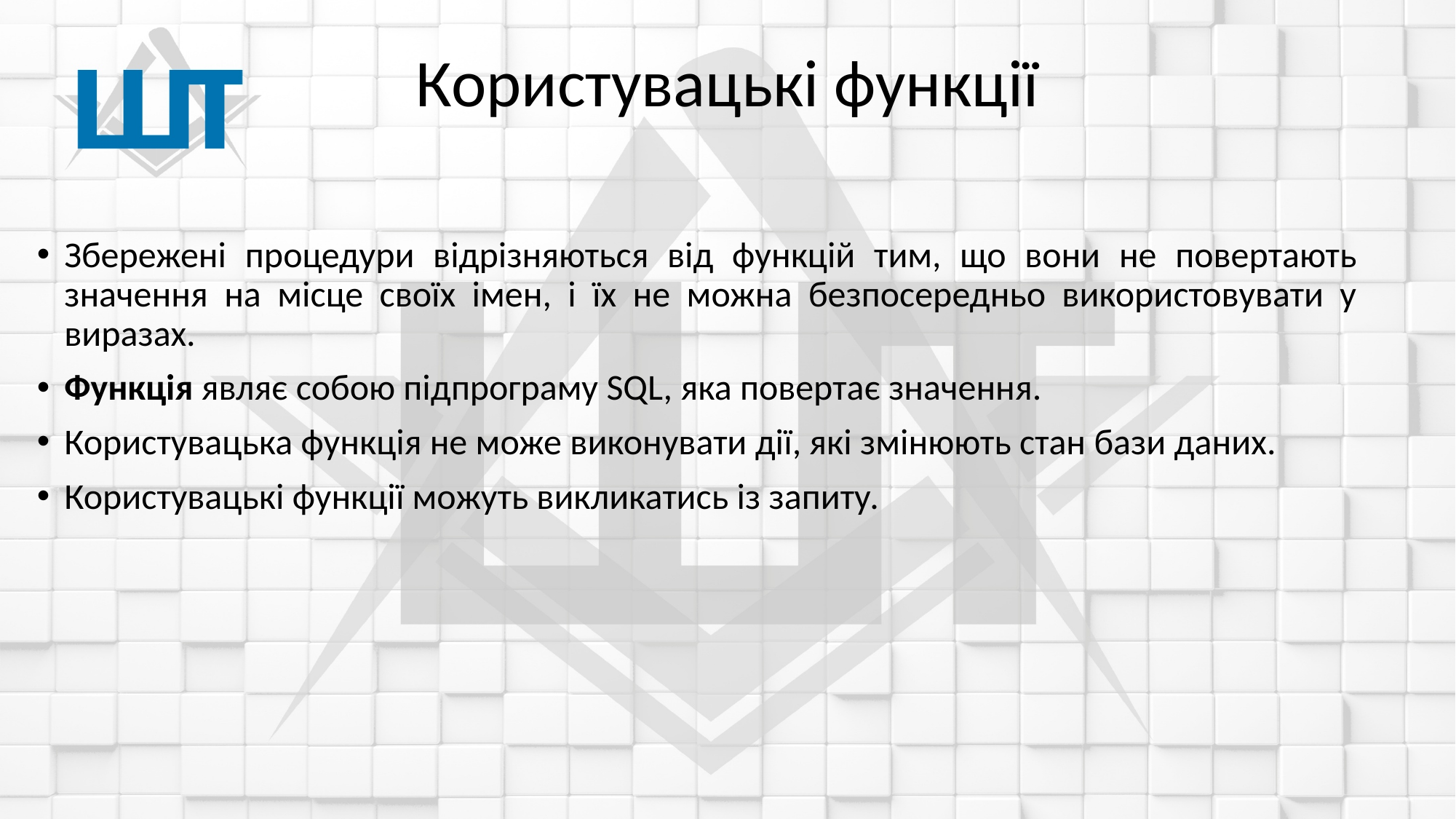

# Користувацькі функції
Збережені процедури відрізняються від функцій тим, що вони не повертають значення на місце своїх імен, і їх не можна безпосередньо використовувати у виразах.
Функція являє собою підпрограму SQL, яка повертає значення.
Користувацька функція не може виконувати дії, які змінюють стан бази даних.
Користувацькі функції можуть викликатись із запиту.